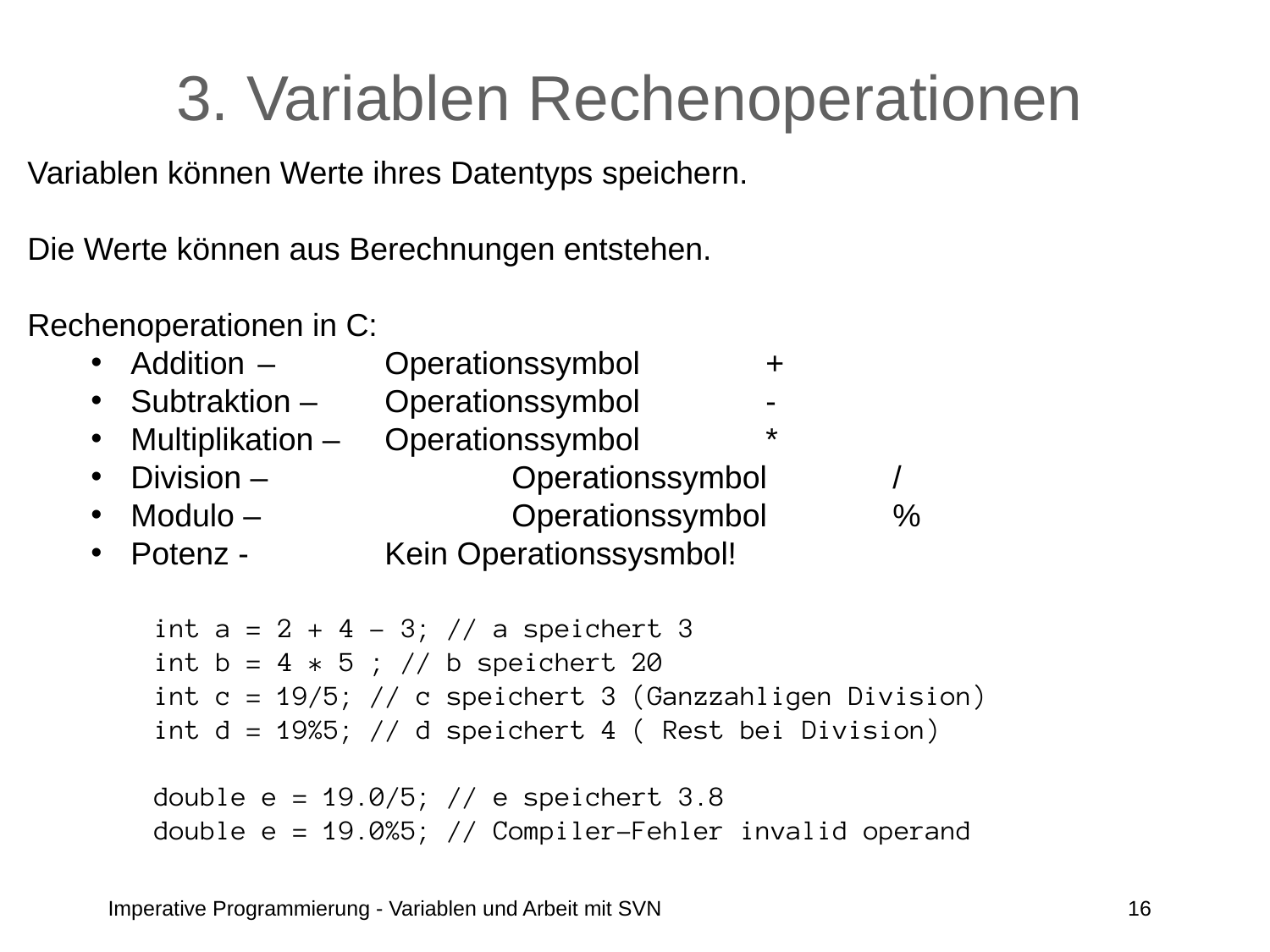

# 3. Variablen Rechenoperationen
Variablen können Werte ihres Datentyps speichern.

Die Werte können aus Berechnungen entstehen.

Rechenoperationen in C:
Addition 	– 	Operationssymbol 	+
Subtraktion – 	Operationssymbol 	-
Multiplikation – 	Operationssymbol 	*
Division – 		Operationssymbol 	/
Modulo – 		Operationssymbol 	%
Potenz - 	Kein Operationssysmbol!

	int a = 2 + 4 - 3; // a speichert 3
	int b = 4 * 5 ; // b speichert 20
	int c = 19/5; // c speichert 3 (Ganzzahligen Division)
	int d = 19%5; // d speichert 4 ( Rest bei Division)

	double e = 19.0/5; // e speichert 3.8
	double e = 19.0%5; // Compiler-Fehler invalid operand

Imperative Programmierung - Variablen und Arbeit mit SVN
16